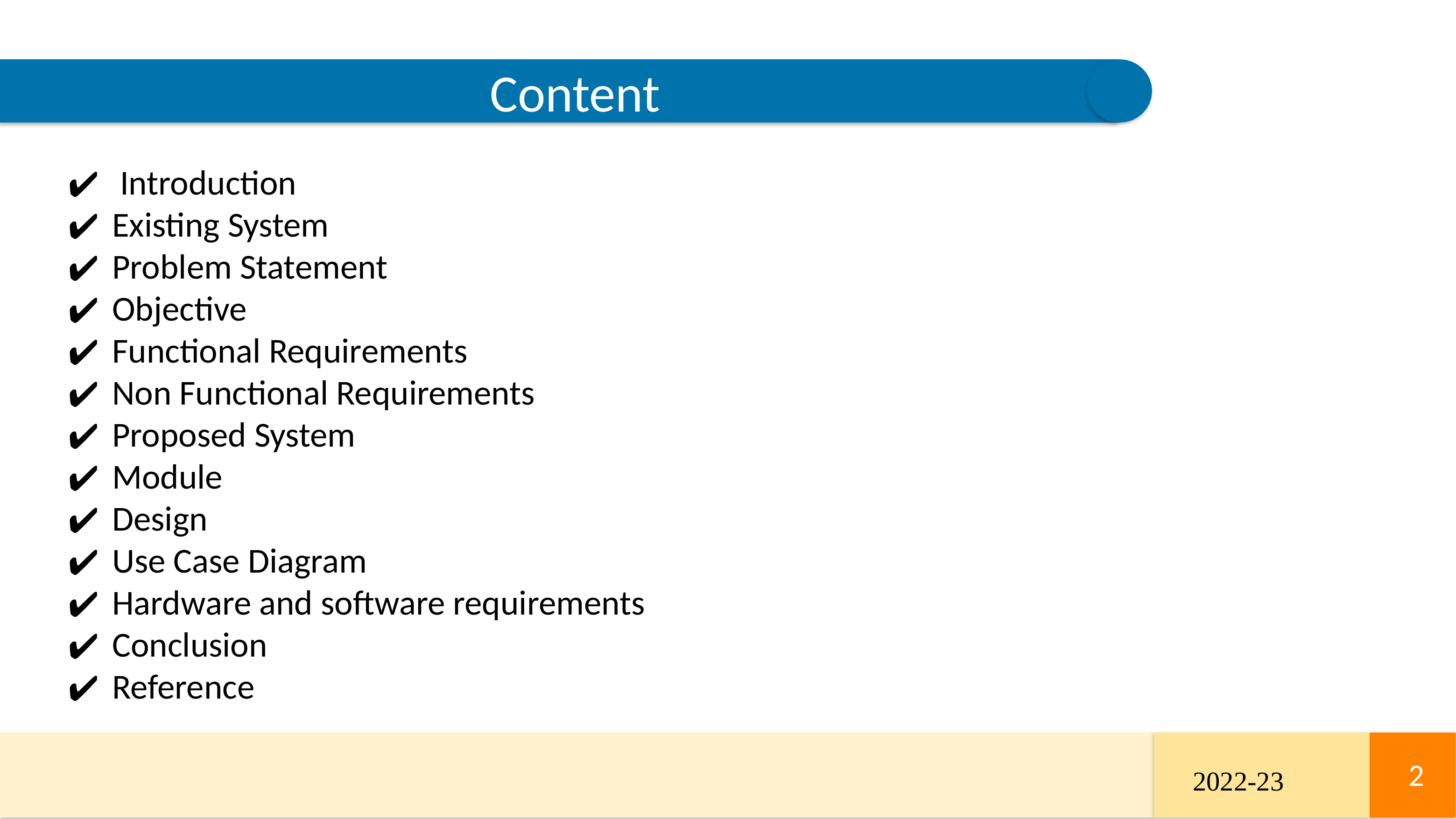

Content

 Introduction
Existing System
Problem Statement
Objective
Functional Requirements
Non Functional Requirements
Proposed System
Module
Design
Use Case Diagram
Hardware and software requirements
Conclusion
Reference

2
2
2022-23